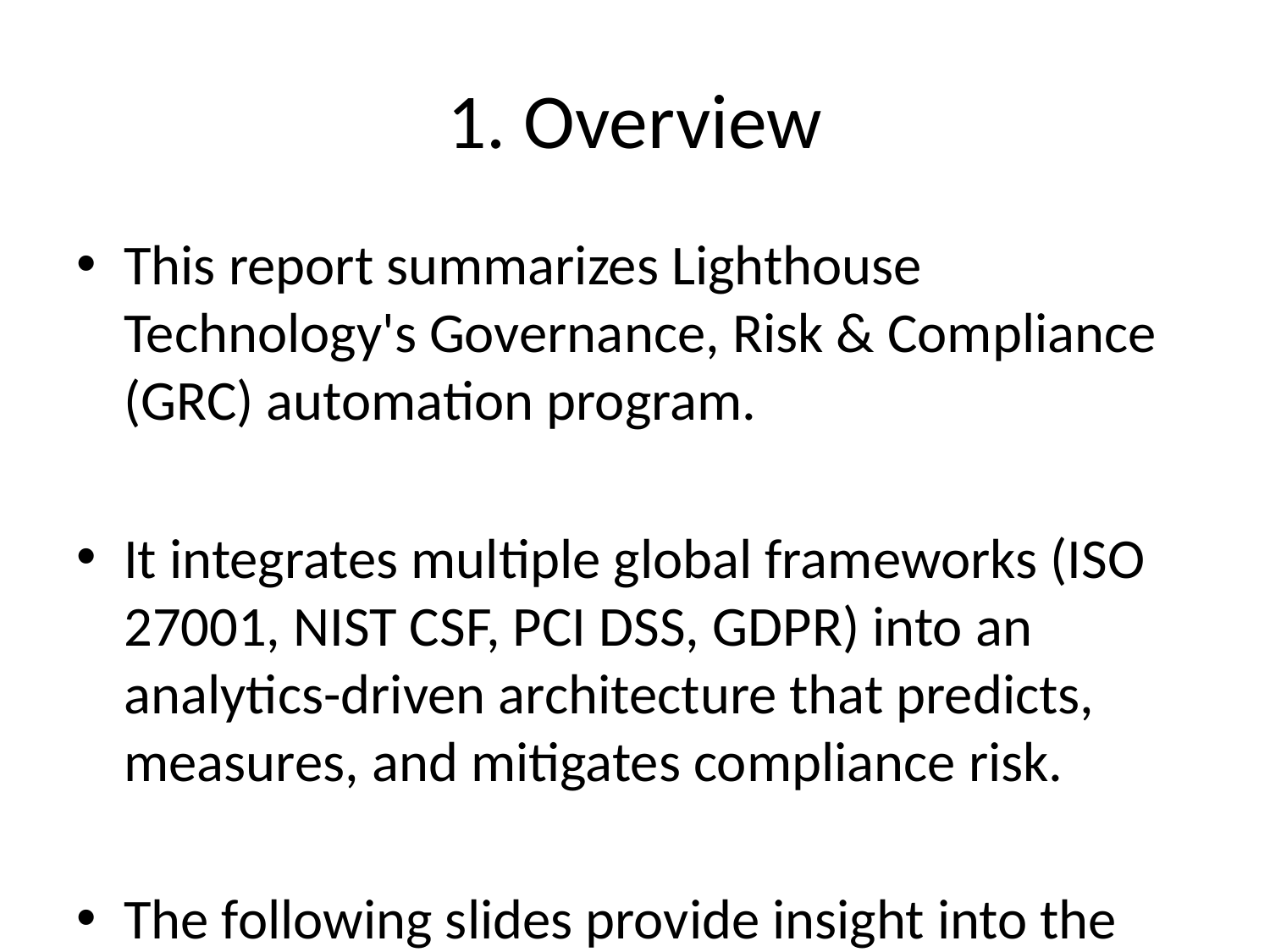

# 1. Overview
This report summarizes Lighthouse Technology's Governance, Risk & Compliance (GRC) automation program.

It integrates multiple global frameworks (ISO 27001, NIST CSF, PCI DSS, GDPR) into an analytics-driven architecture that predicts, measures, and mitigates compliance risk.

The following slides provide insight into the current compliance posture, control maturity, and roadmap for continuous improvement.